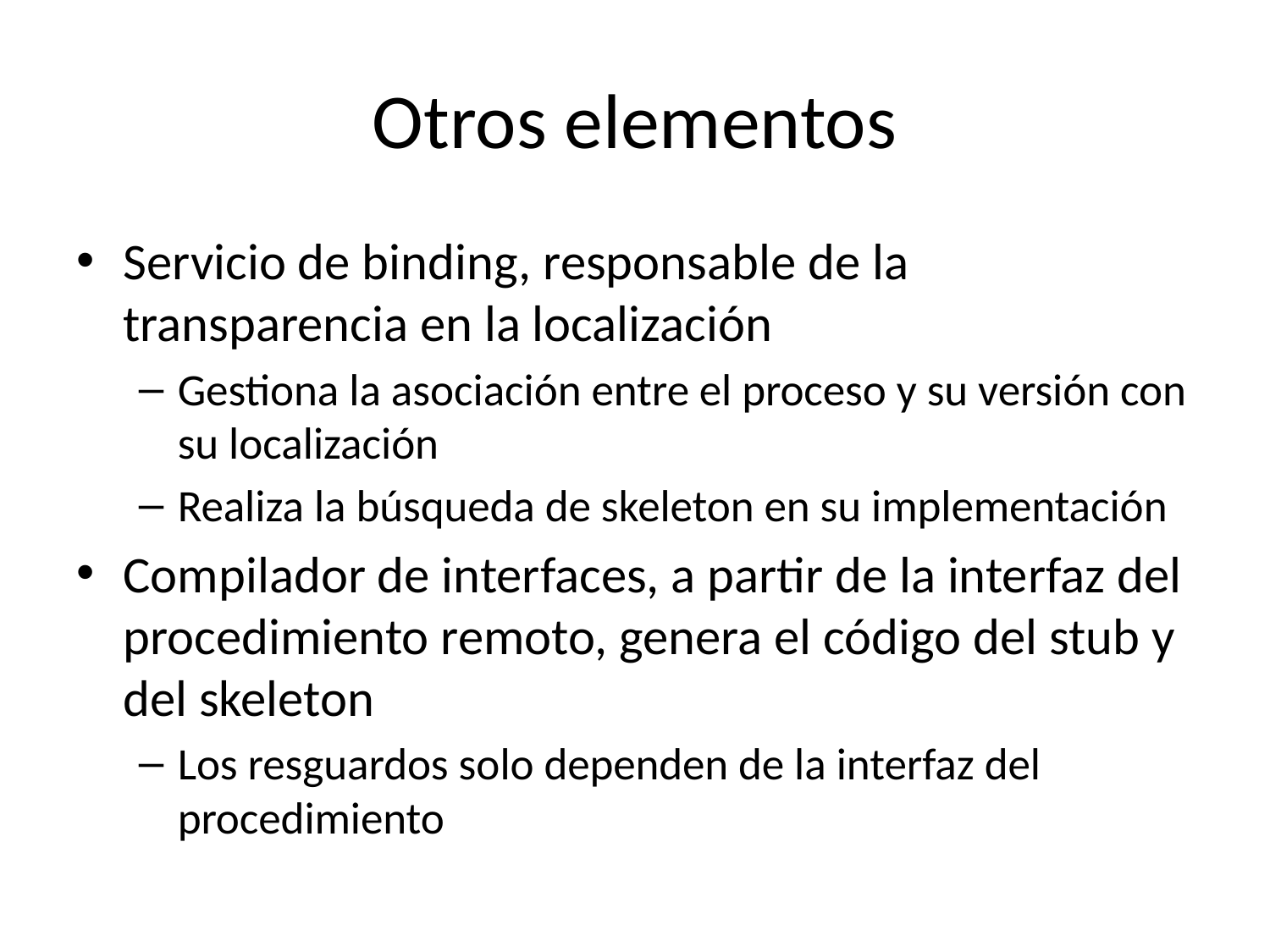

# Otros elementos
Servicio de binding, responsable de la transparencia en la localización
Gestiona la asociación entre el proceso y su versión con su localización
Realiza la búsqueda de skeleton en su implementación
Compilador de interfaces, a partir de la interfaz del procedimiento remoto, genera el código del stub y del skeleton
Los resguardos solo dependen de la interfaz del procedimiento